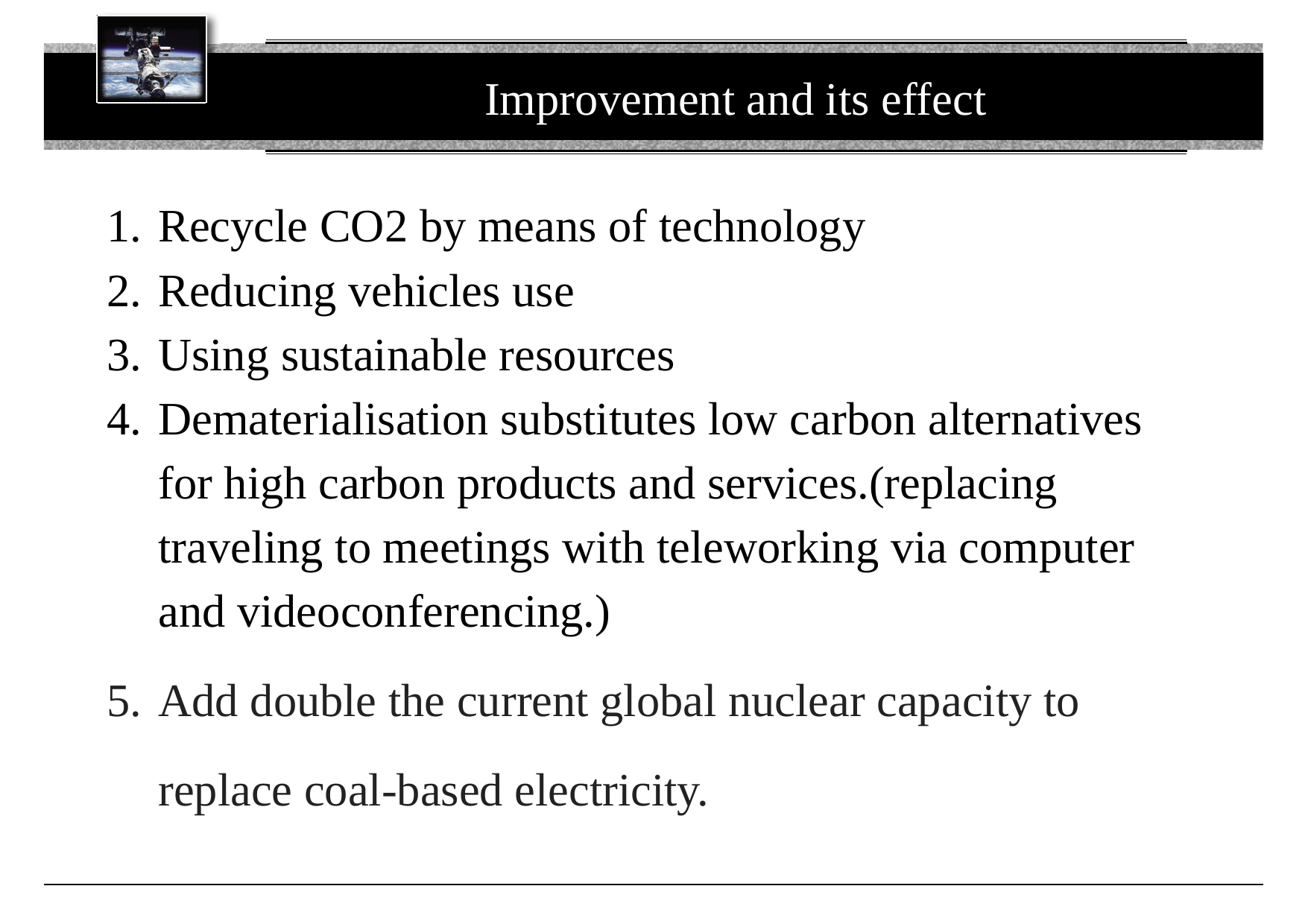

Improvement and its effect

Recycle CO2 by means of technology
Reducing vehicles use
Using sustainable resources
Dematerialisation substitutes low carbon alternatives for high carbon products and services.(replacing traveling to meetings with teleworking via computer and videoconferencing.)
Add double the current global nuclear capacity to replace coal-based electricity.